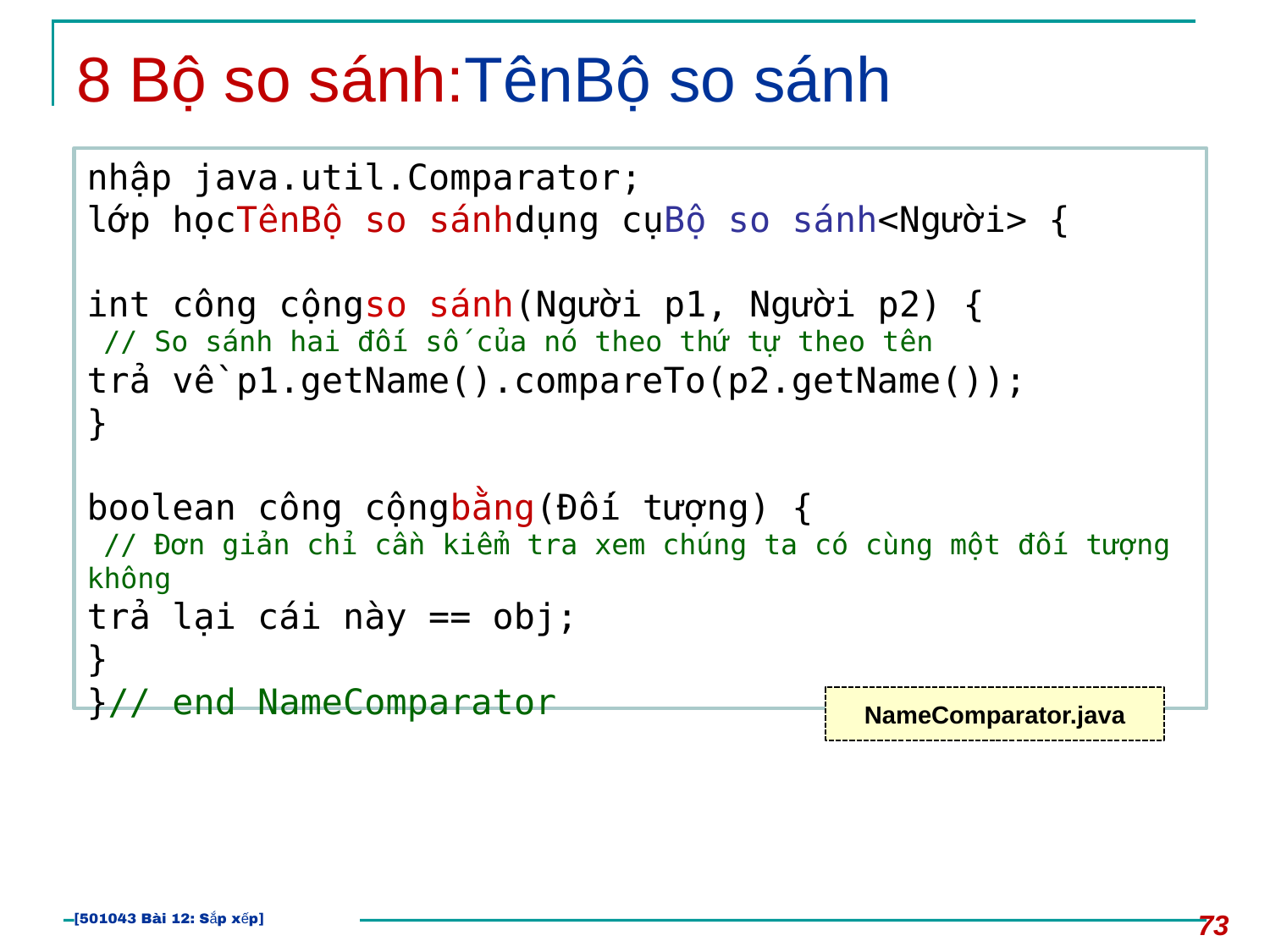

# 8 Bộ so sánh:TênBộ so sánh
nhập java.util.Comparator;
lớp họcTênBộ so sánhdụng cụBộ so sánh<Người> {

int công cộngso sánh(Người p1, Người p2) {
 // So sánh hai đối số của nó theo thứ tự theo tên
trả về p1.getName().compareTo(p2.getName());
}

boolean công cộngbằng(Đối tượng) {
 // Đơn giản chỉ cần kiểm tra xem chúng ta có cùng một đối tượng không
trả lại cái này == obj;
}
}// end NameComparator
NameComparator.java
73
[501043 Bài 12: Sắp xếp]